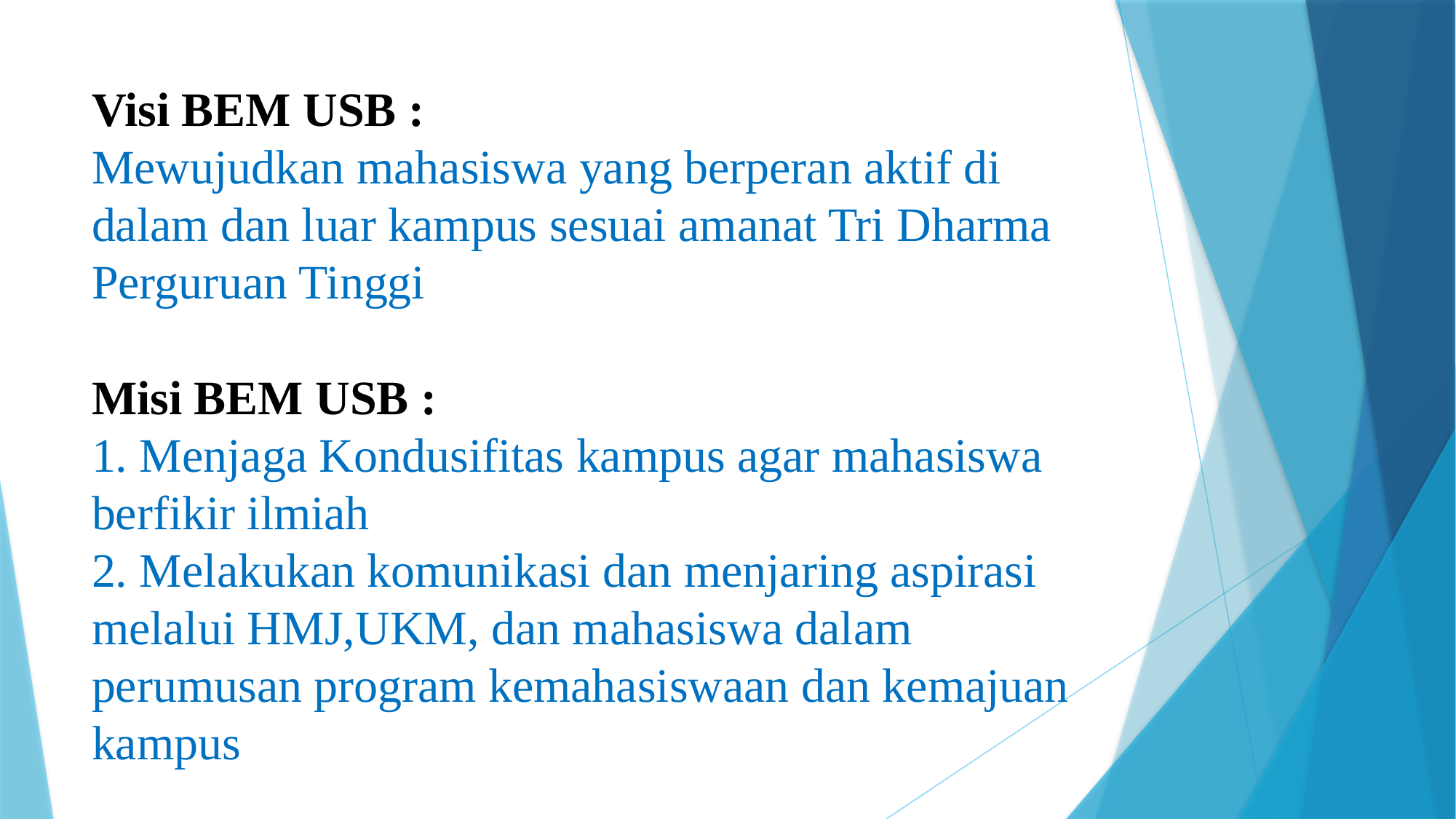

# Visi BEM USB : Mewujudkan mahasiswa yang berperan aktif di dalam dan luar kampus sesuai amanat Tri Dharma Perguruan Tinggi Misi BEM USB : 1. Menjaga Kondusifitas kampus agar mahasiswa berfikir ilmiah 2. Melakukan komunikasi dan menjaring aspirasi melalui HMJ,UKM, dan mahasiswa dalam perumusan program kemahasiswaan dan kemajuan kampus